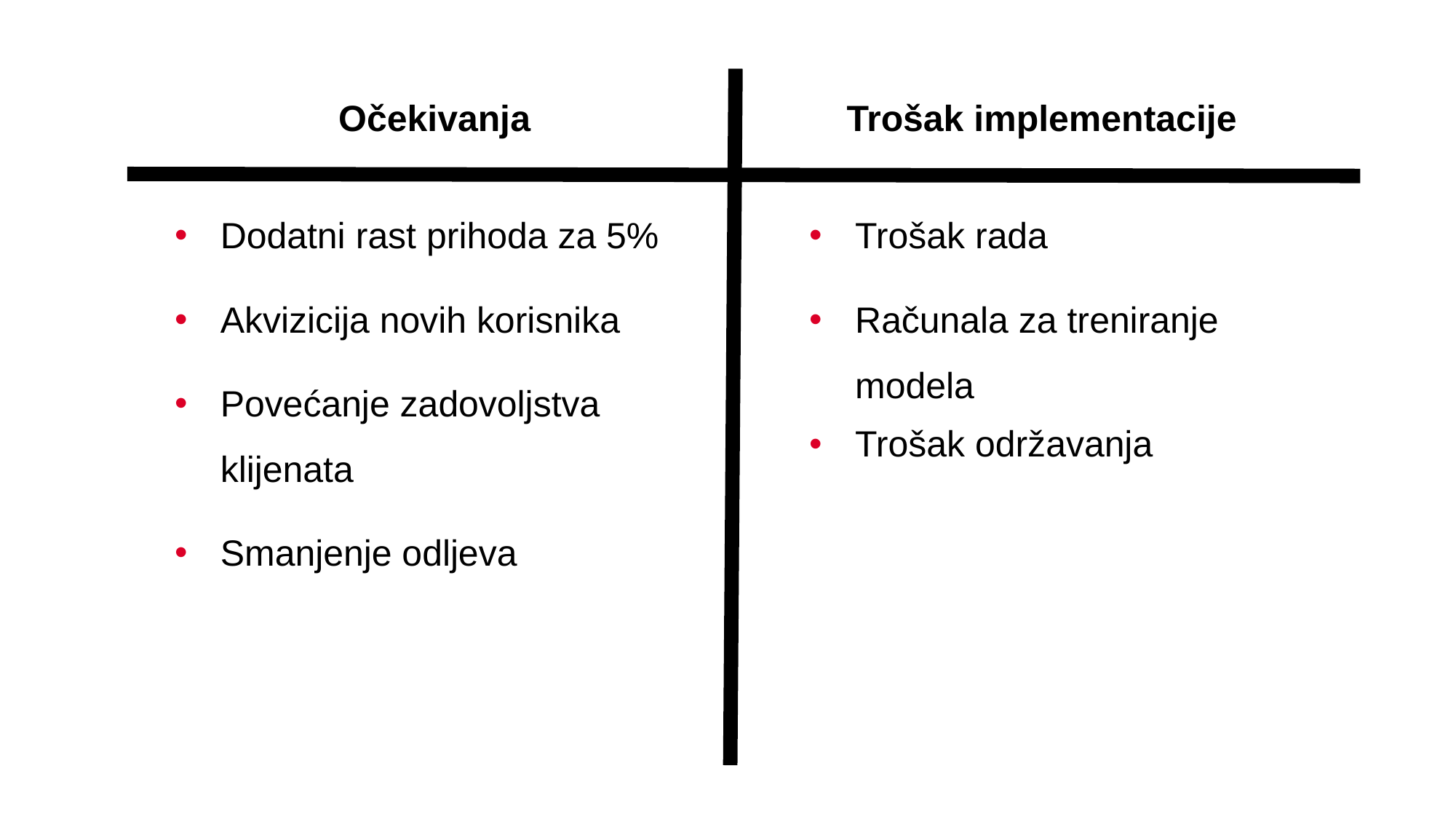

Očekivanja
Trošak implementacije

Dodatni rast prihoda za 5%
Akvizicija novih korisnika
Povećanje zadovoljstva klijenata
Smanjenje odljeva

Trošak rada
Računala za treniranje modela
Trošak održavanja